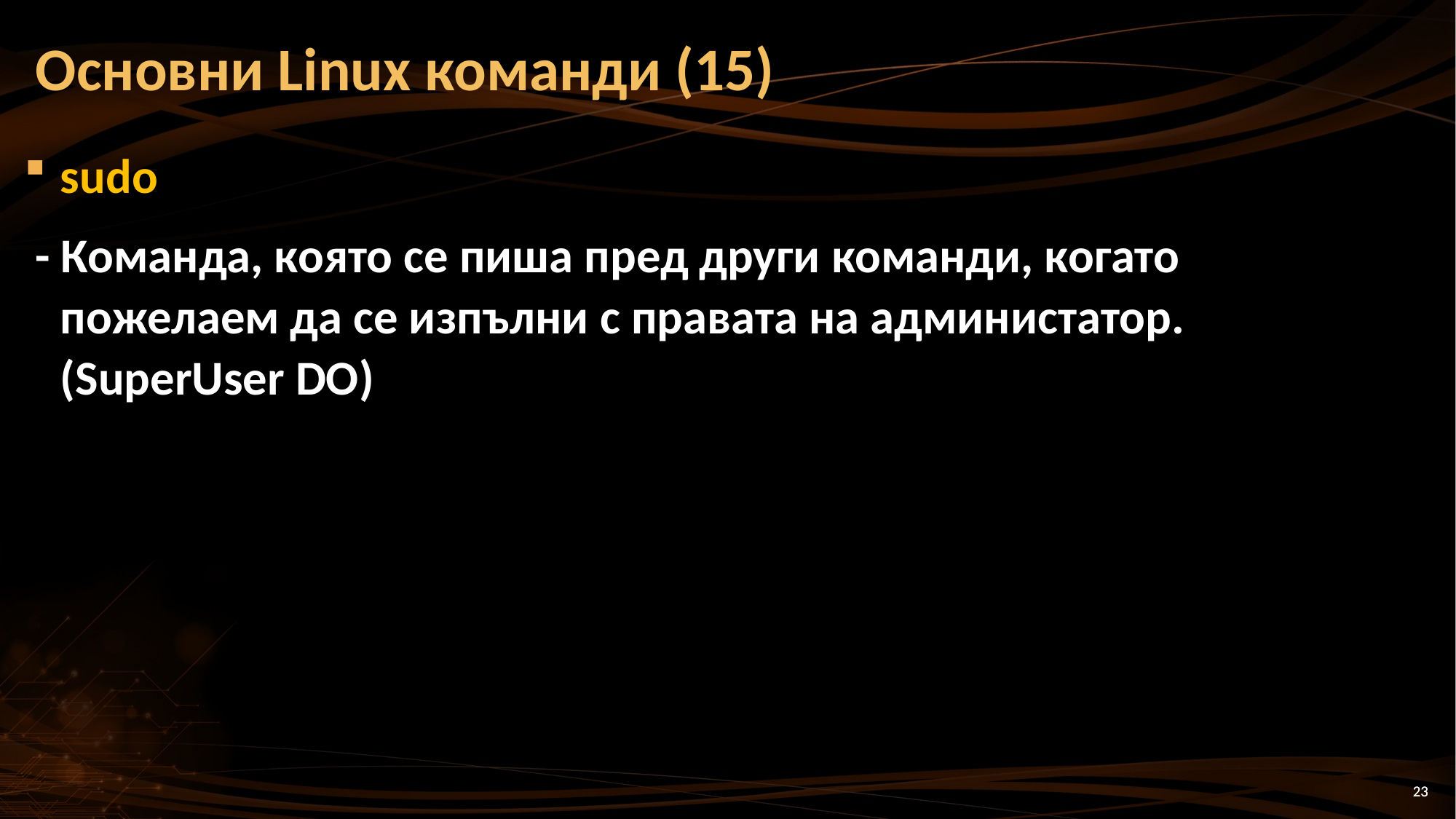

Основни Linux команди (15)
sudo
 - Команда, която се пиша пред други команди, когато пожелаем да се изпълни с правата на администатор. (SuperUser DO)

23
23